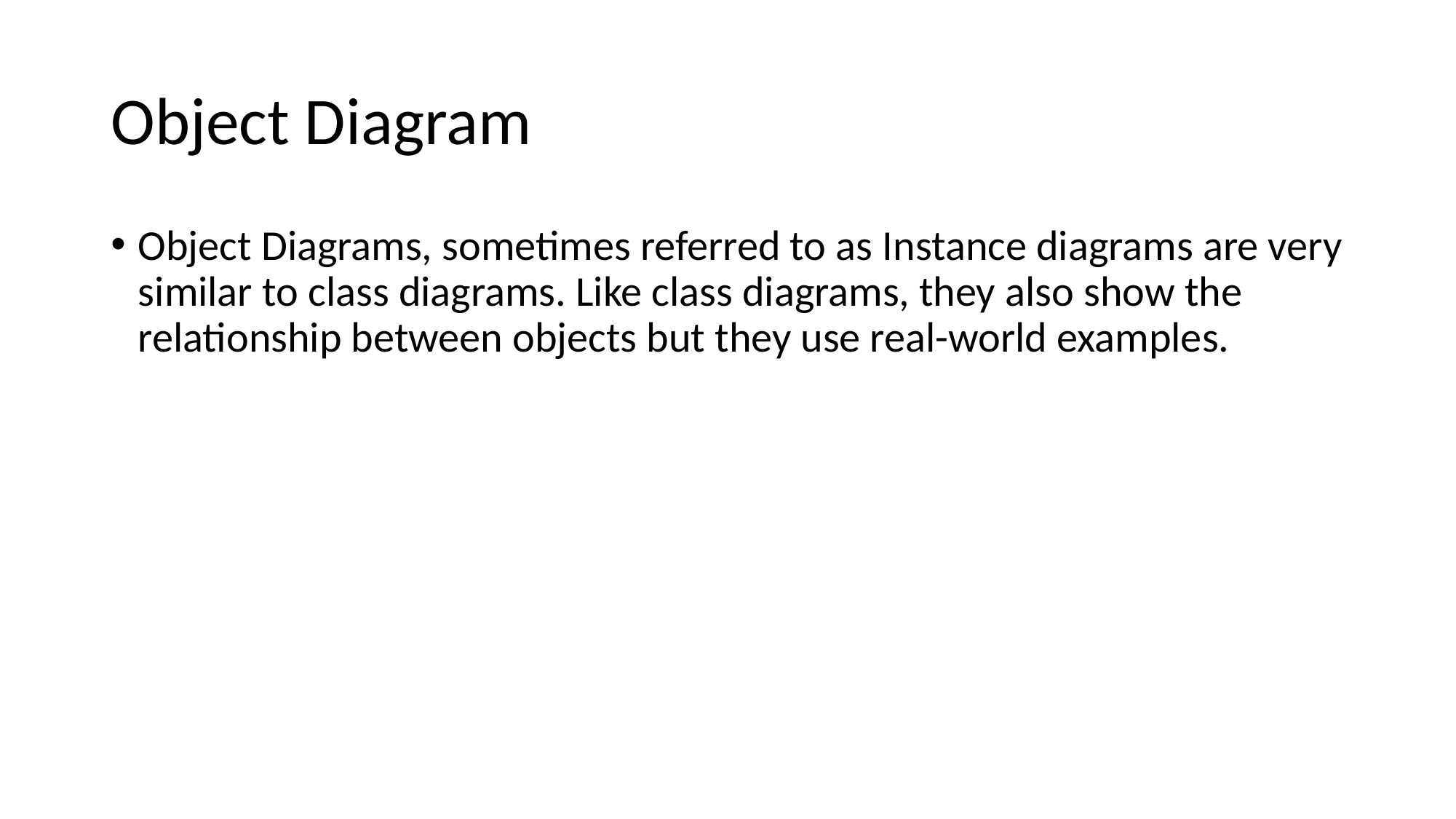

# Object Diagram
Object Diagrams, sometimes referred to as Instance diagrams are very similar to class diagrams. Like class diagrams, they also show the relationship between objects but they use real-world examples.